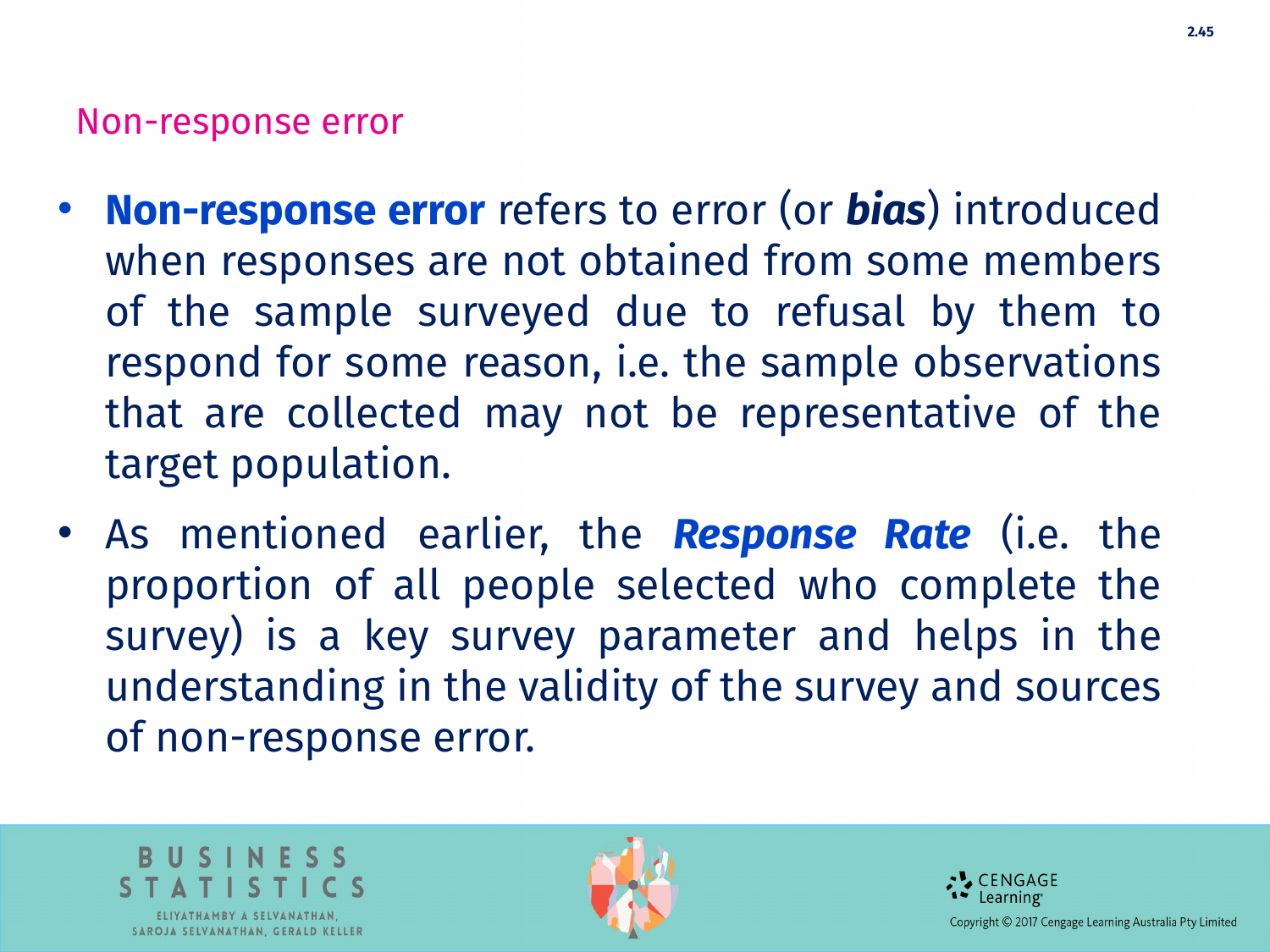

2.45
Non-response error
Non-response error refers to error (or bias) introduced when responses are not obtained from some members of the sample surveyed due to refusal by them to respond for some reason, i.e. the sample observations that are collected may not be representative of the target population.
As mentioned earlier, the Response Rate (i.e. the proportion of all people selected who complete the survey) is a key survey parameter and helps in the understanding in the validity of the survey and sources of non-response error.